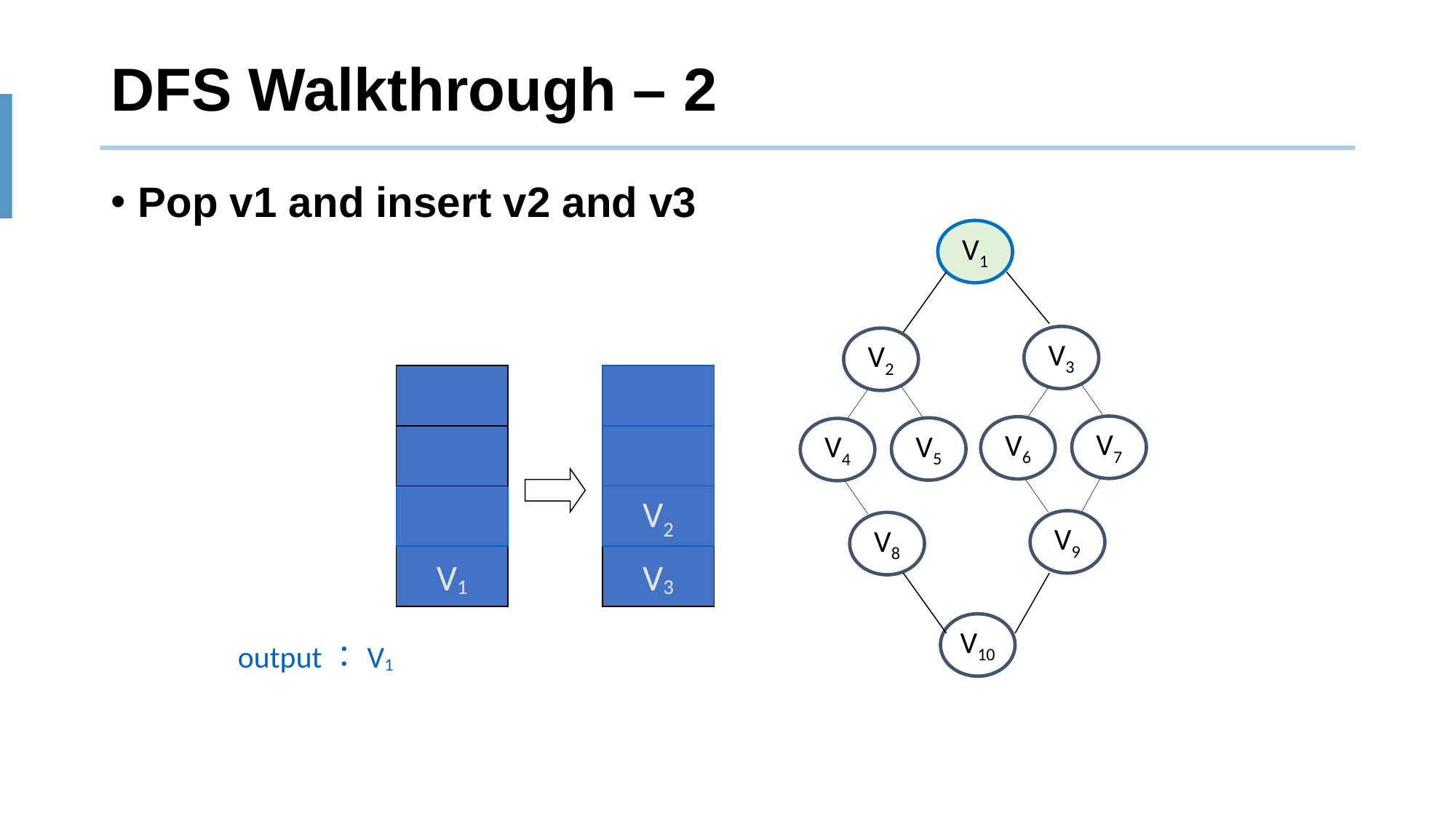

# DFS Walkthrough – 2
Pop v1 and insert v2 and v3
V1

V3
V2

V7
V6
V5
V4

V2
V9
V8
V1
V3

V10
output：V1